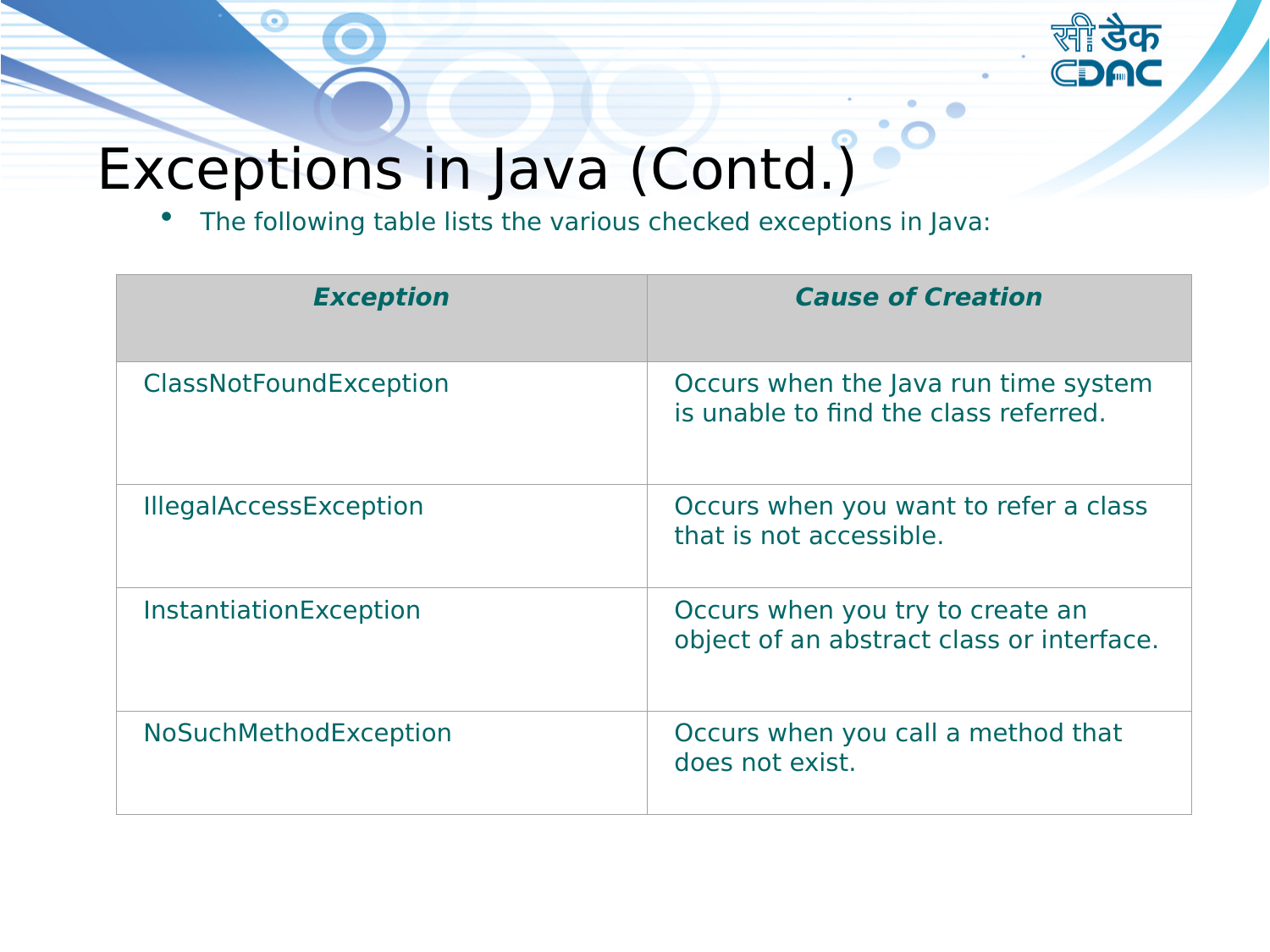

Exceptions in Java (Contd.)
The following table lists the various checked exceptions in Java:

Exception

Cause of Creation

ClassNotFoundException

Occurs when the Java run time system is unable to find the class referred.

IllegalAccessException

Occurs when you want to refer a class that is not accessible.

InstantiationException

Occurs when you try to create an object of an abstract class or interface.

NoSuchMethodException

Occurs when you call a method that does not exist.